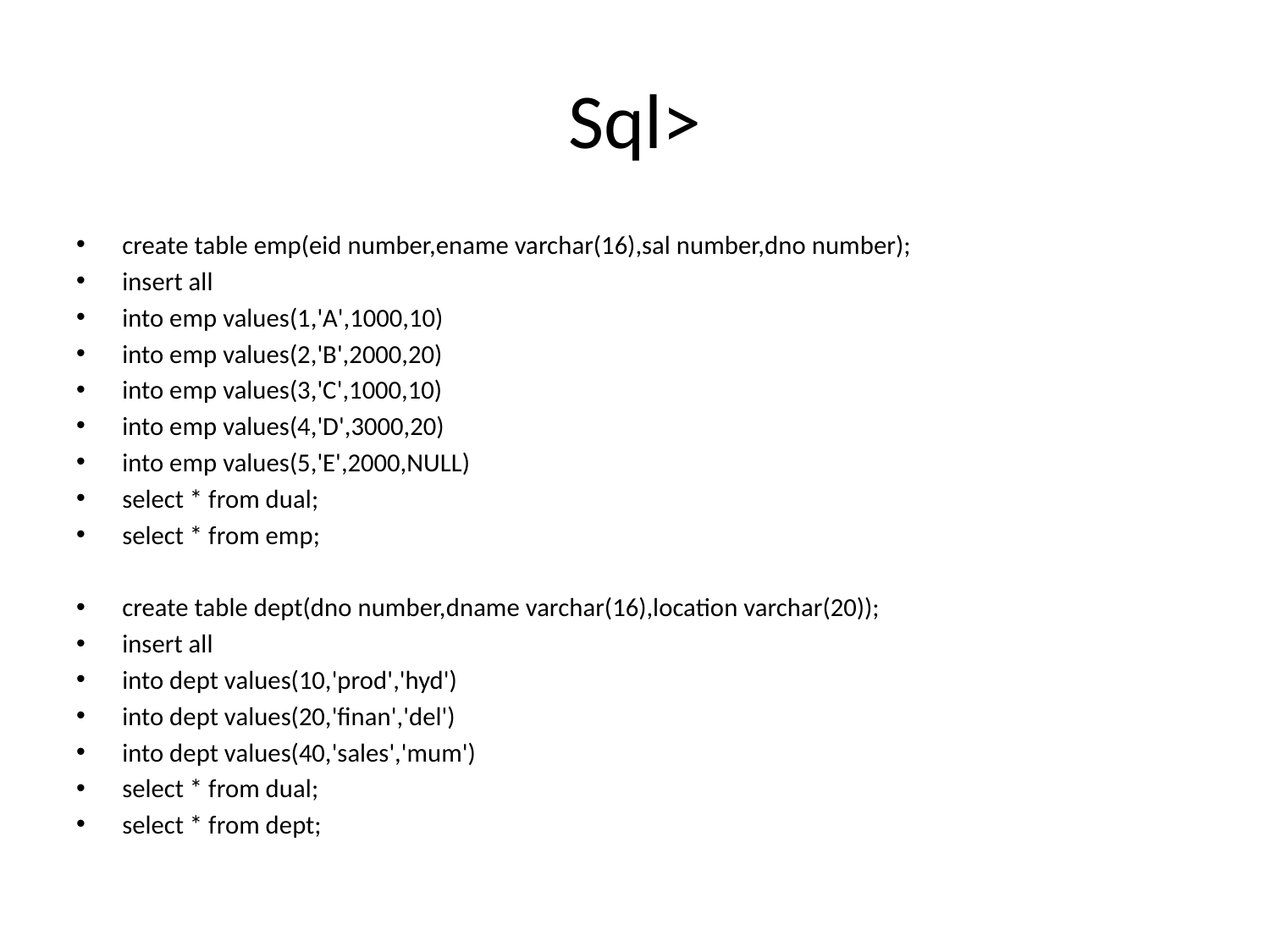

# Sql>
create table emp(eid number,ename varchar(16),sal number,dno number);
insert all
into emp values(1,'A',1000,10)
into emp values(2,'B',2000,20)
into emp values(3,'C',1000,10)
into emp values(4,'D',3000,20)
into emp values(5,'E',2000,NULL)
select * from dual;
select * from emp;

create table dept(dno number,dname varchar(16),location varchar(20));
insert all
into dept values(10,'prod','hyd')
into dept values(20,'finan','del')
into dept values(40,'sales','mum')
select * from dual;
select * from dept;